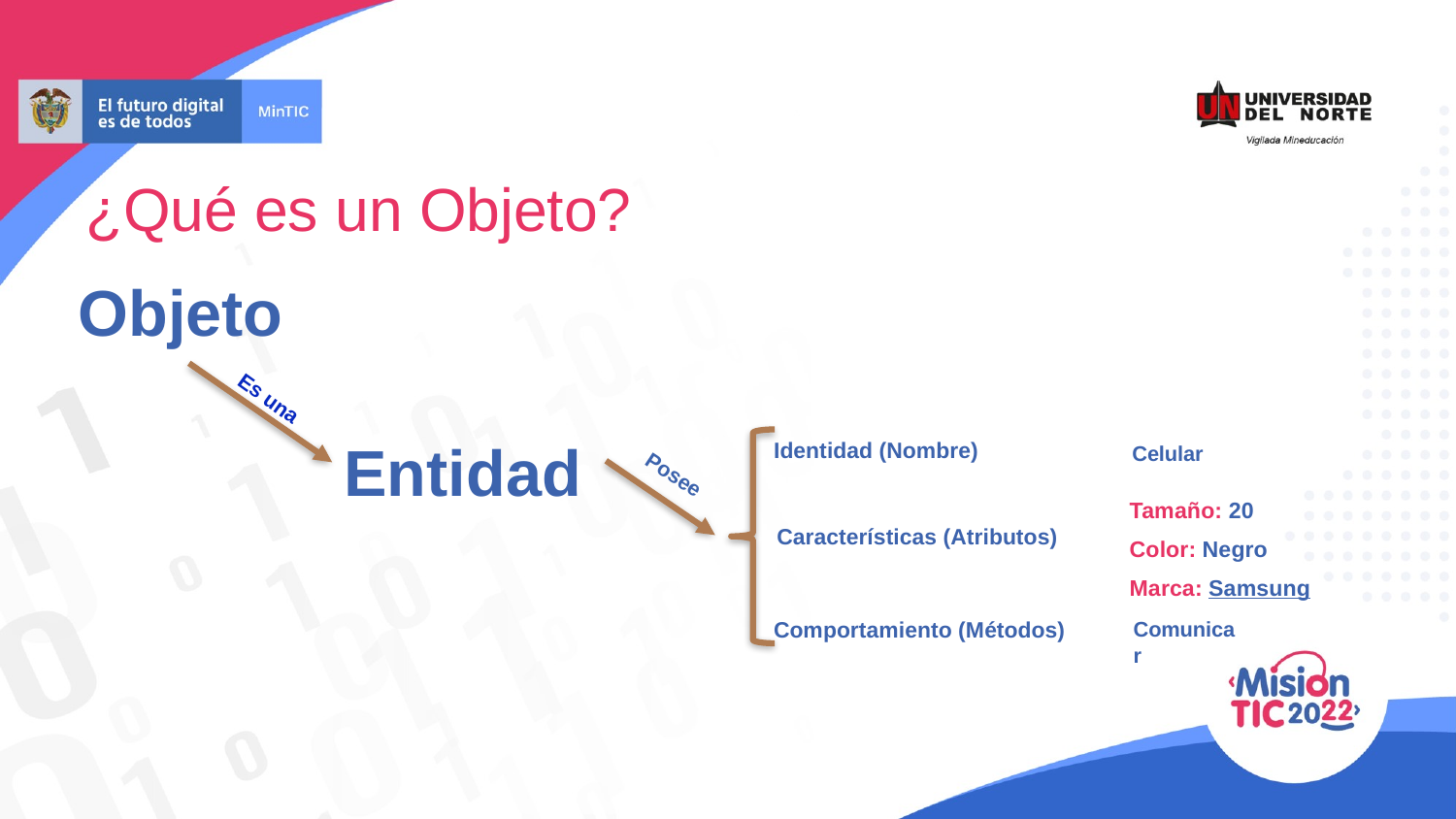

¿Qué es un Objeto?
Objeto
Es una
Entidad
Identidad (Nombre)

Celular
Posee
Tamaño: 20
Color: Negro
Marca: Samsung
Características (Atributos)
Comportamiento (Métodos)
Comunicar